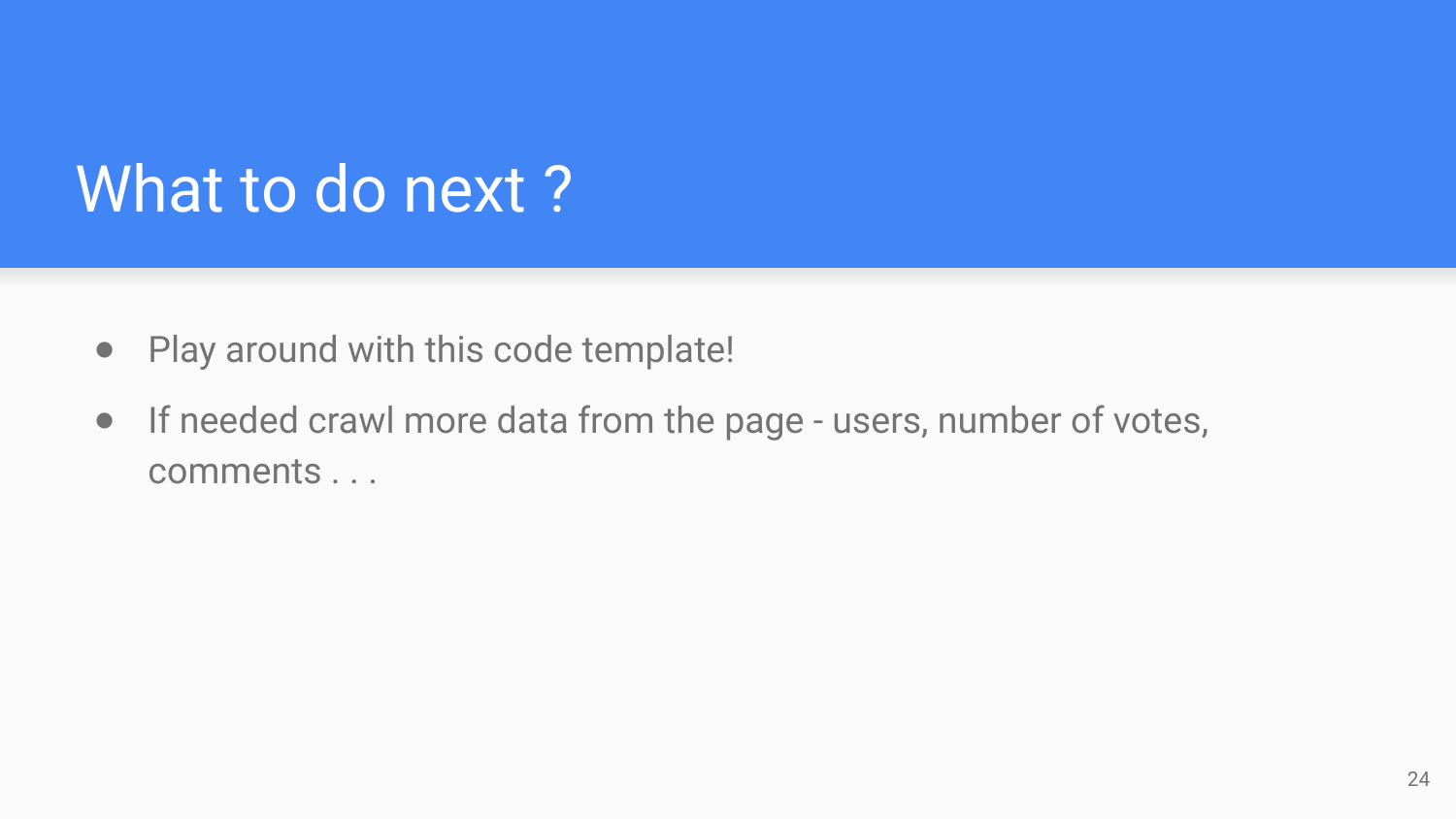

# What to do next ?
Play around with this code template!
If needed crawl more data from the page - users, number of votes, comments . . .
24